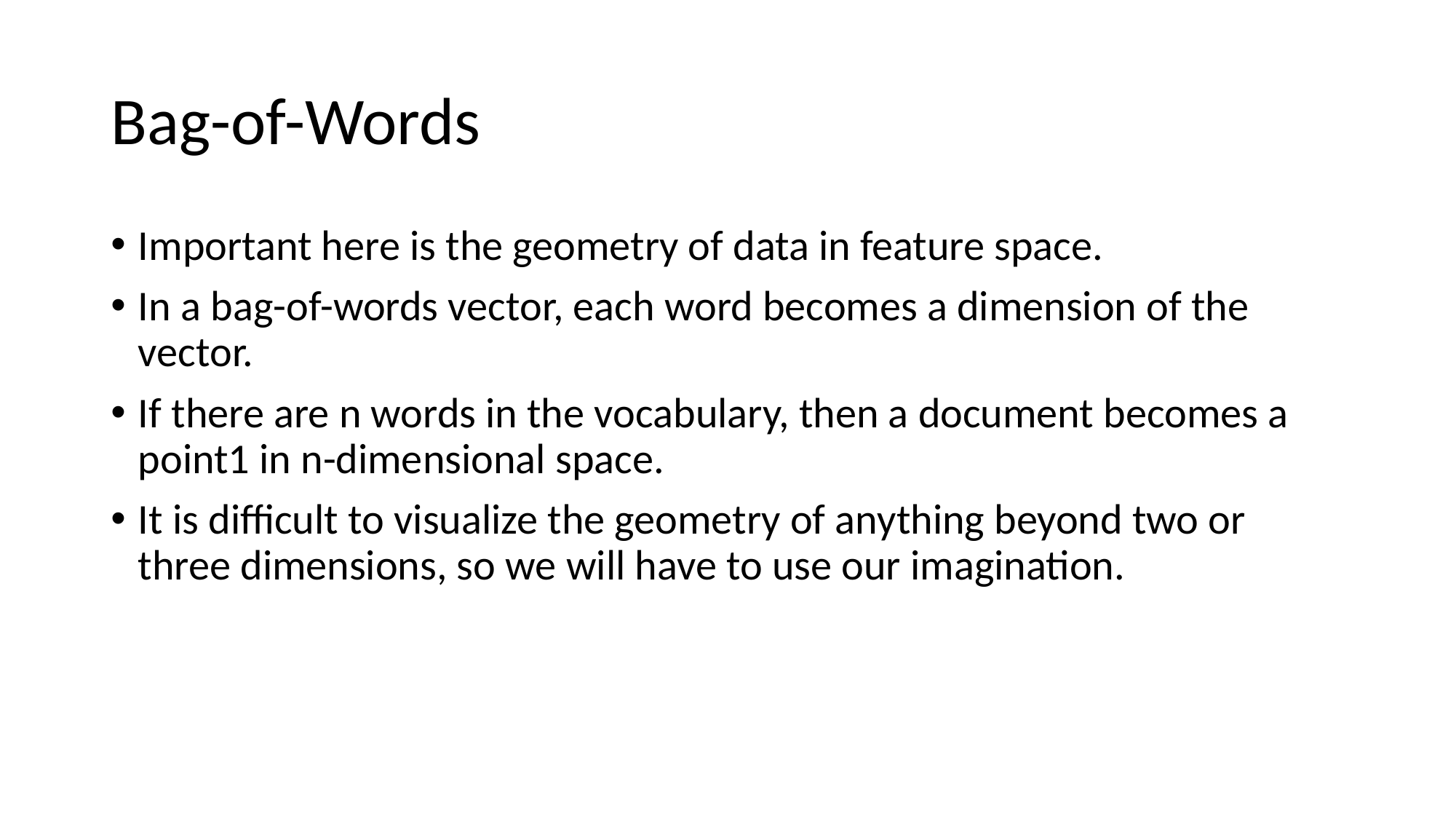

# Bag-of-Words
Important here is the geometry of data in feature space.
In a bag-of-words vector, each word becomes a dimension of the vector.
If there are n words in the vocabulary, then a document becomes a point1 in n-dimensional space.
It is difficult to visualize the geometry of anything beyond two or three dimensions, so we will have to use our imagination.